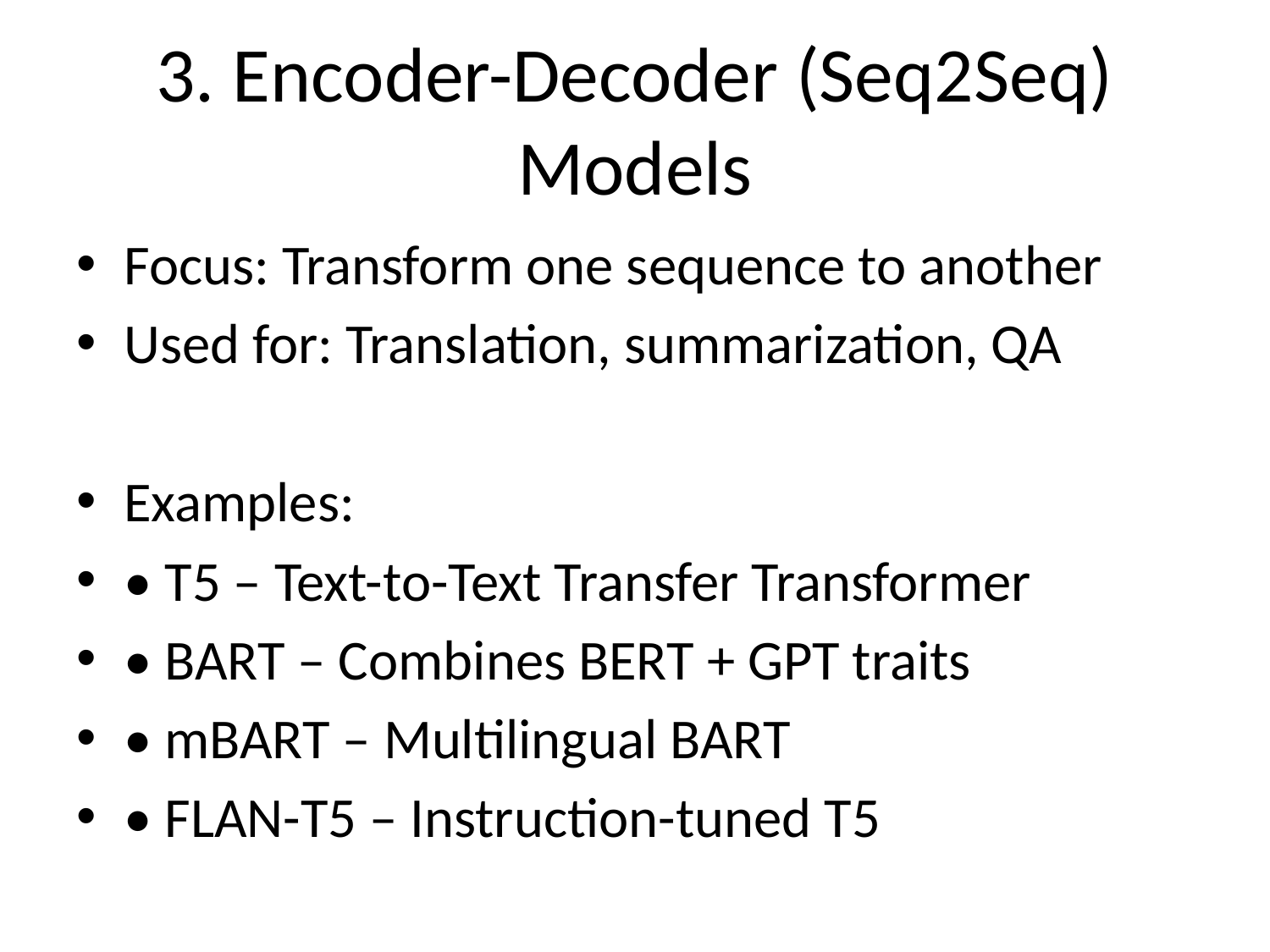

# 3. Encoder-Decoder (Seq2Seq) Models
Focus: Transform one sequence to another
Used for: Translation, summarization, QA

Examples:
• T5 – Text-to-Text Transfer Transformer
• BART – Combines BERT + GPT traits
• mBART – Multilingual BART
• FLAN-T5 – Instruction-tuned T5

Trained using: Denoising and reconstruction